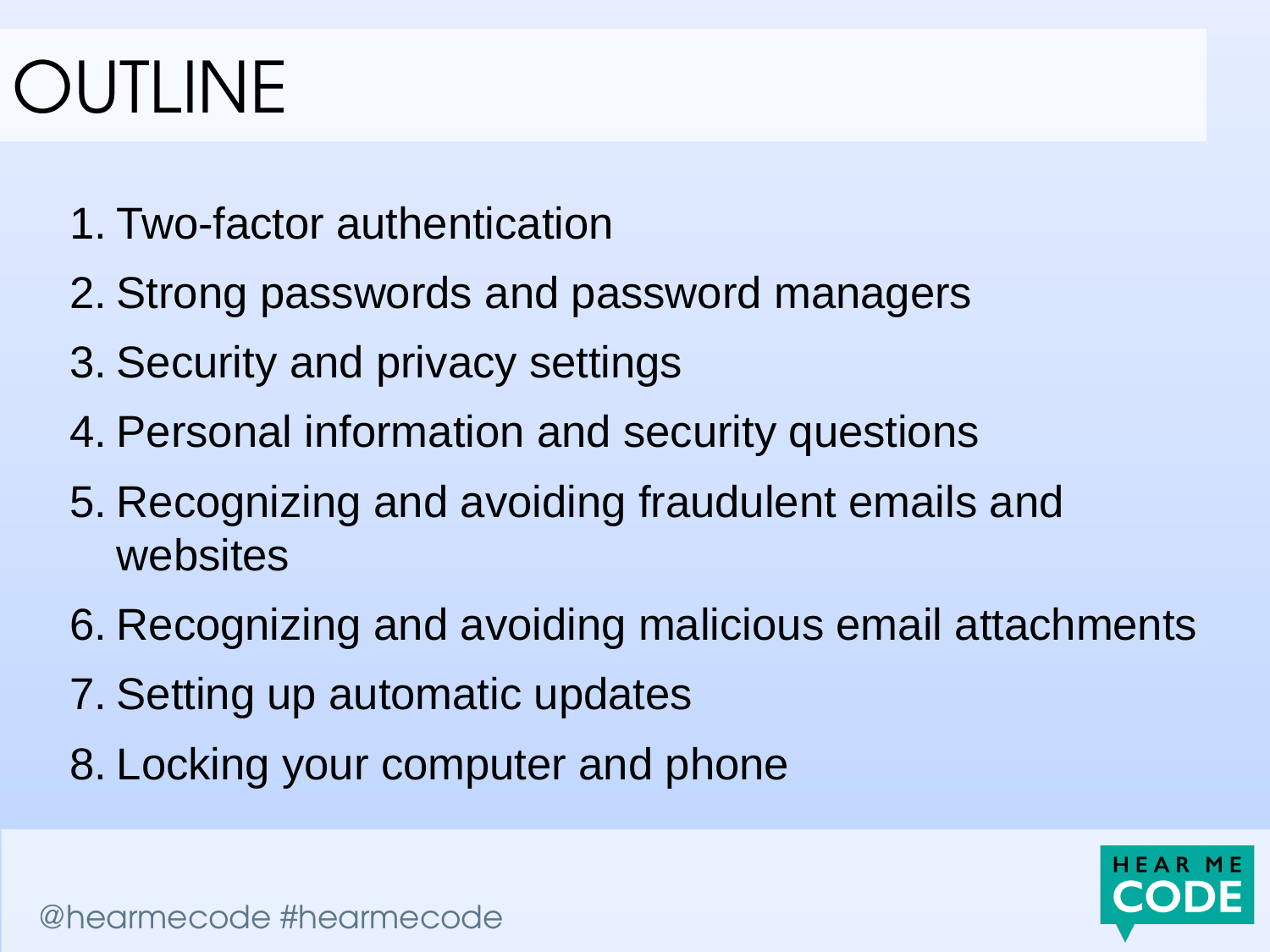

Outline
Two-factor authentication
Strong passwords and password managers
Security and privacy settings
Personal information and security questions
Recognizing and avoiding fraudulent emails and websites
Recognizing and avoiding malicious email attachments
Setting up automatic updates
Locking your computer and phone
3